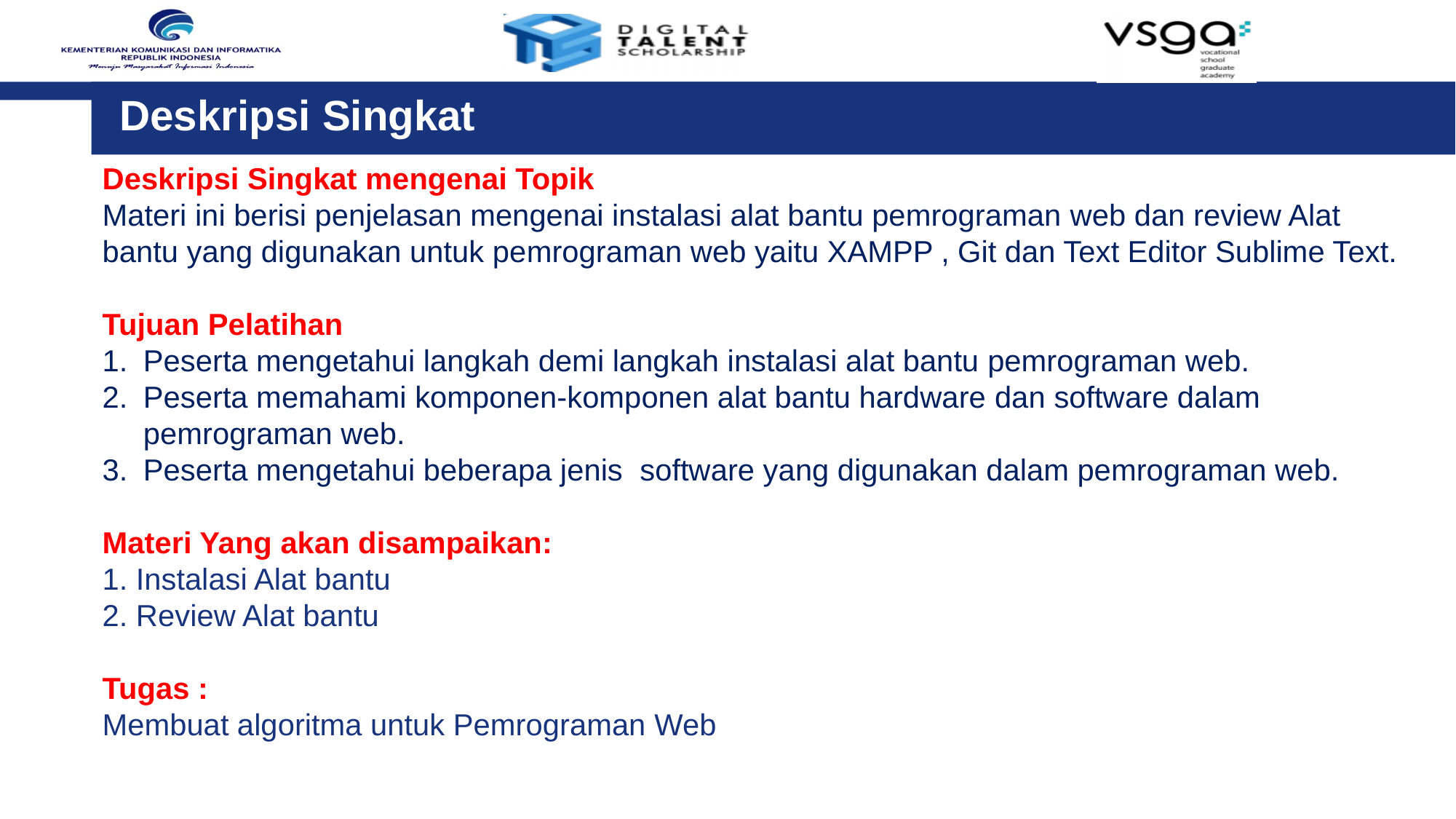

Deskripsi Singkat mengenai Topik

Deskripsi Singkat mengenai Topik
Materi ini berisi penjelasan mengenai instalasi alat bantu pemrograman web dan review Alat bantu yang digunakan untuk pemrograman web yaitu XAMPP , Git dan Text Editor Sublime Text.

Tujuan Pelatihan
Peserta mengetahui langkah demi langkah instalasi alat bantu pemrograman web.
Peserta memahami komponen-komponen alat bantu hardware dan software dalam pemrograman web.
Peserta mengetahui beberapa jenis  software yang digunakan dalam pemrograman web.

Materi Yang akan disampaikan:
1. Instalasi Alat bantu
2. Review Alat bantu

Tugas :
Membuat algoritma untuk Pemrograman Web